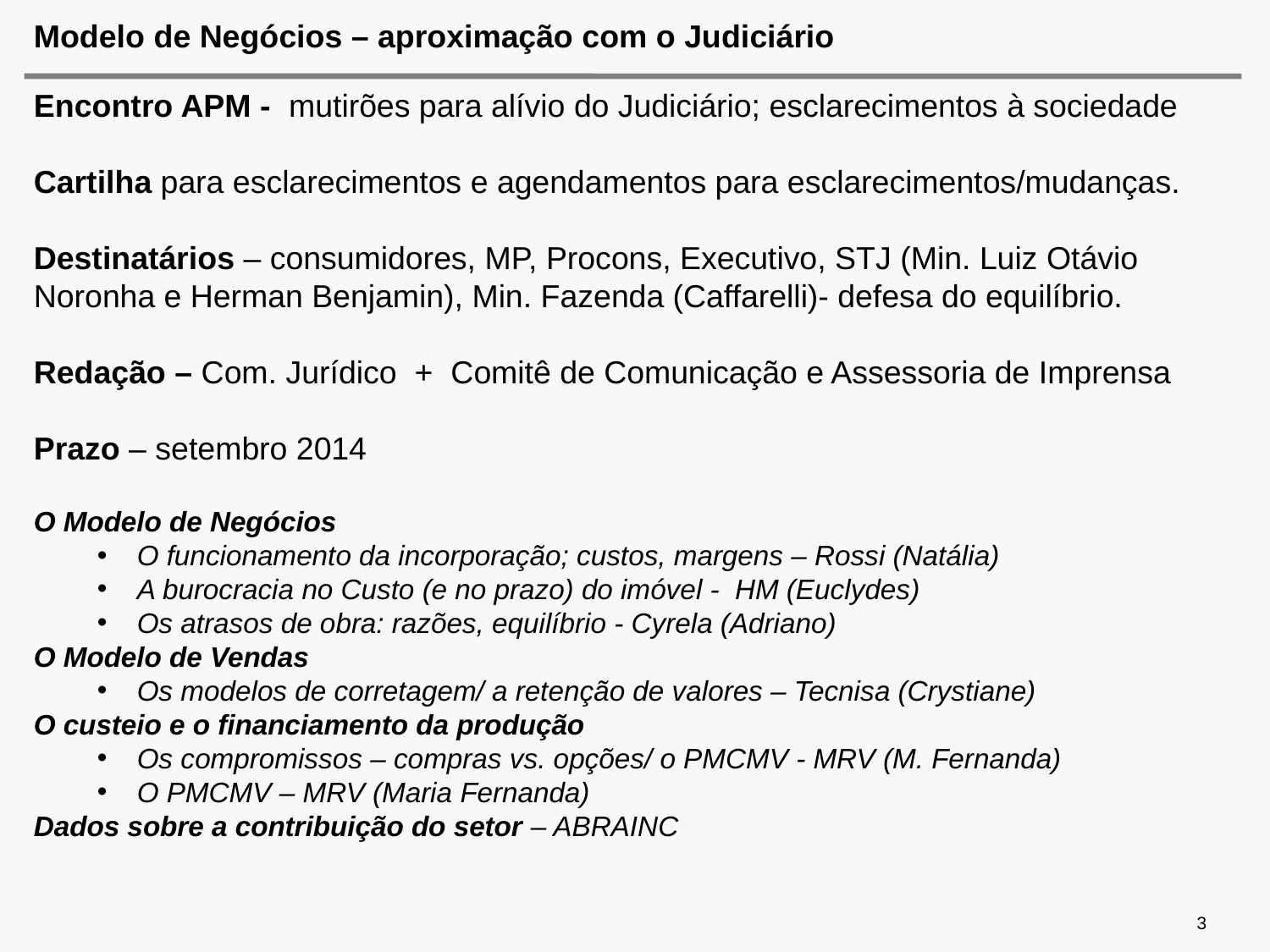

# Modelo de Negócios – aproximação com o Judiciário

Encontro APM -  mutirões para alívio do Judiciário; esclarecimentos à sociedade

Cartilha para esclarecimentos e agendamentos para esclarecimentos/mudanças.

Destinatários – consumidores, MP, Procons, Executivo, STJ (Min. Luiz Otávio Noronha e Herman Benjamin), Min. Fazenda (Caffarelli)- defesa do equilíbrio.

Redação – Com. Jurídico  +  Comitê de Comunicação e Assessoria de Imprensa

Prazo – setembro 2014

O Modelo de Negócios
O funcionamento da incorporação; custos, margens – Rossi (Natália)
A burocracia no Custo (e no prazo) do imóvel -  HM (Euclydes)
Os atrasos de obra: razões, equilíbrio - Cyrela (Adriano)
O Modelo de Vendas
Os modelos de corretagem/ a retenção de valores – Tecnisa (Crystiane)
O custeio e o financiamento da produção
Os compromissos – compras vs. opções/ o PMCMV - MRV (M. Fernanda)
O PMCMV – MRV (Maria Fernanda)
Dados sobre a contribuição do setor – ABRAINC

3